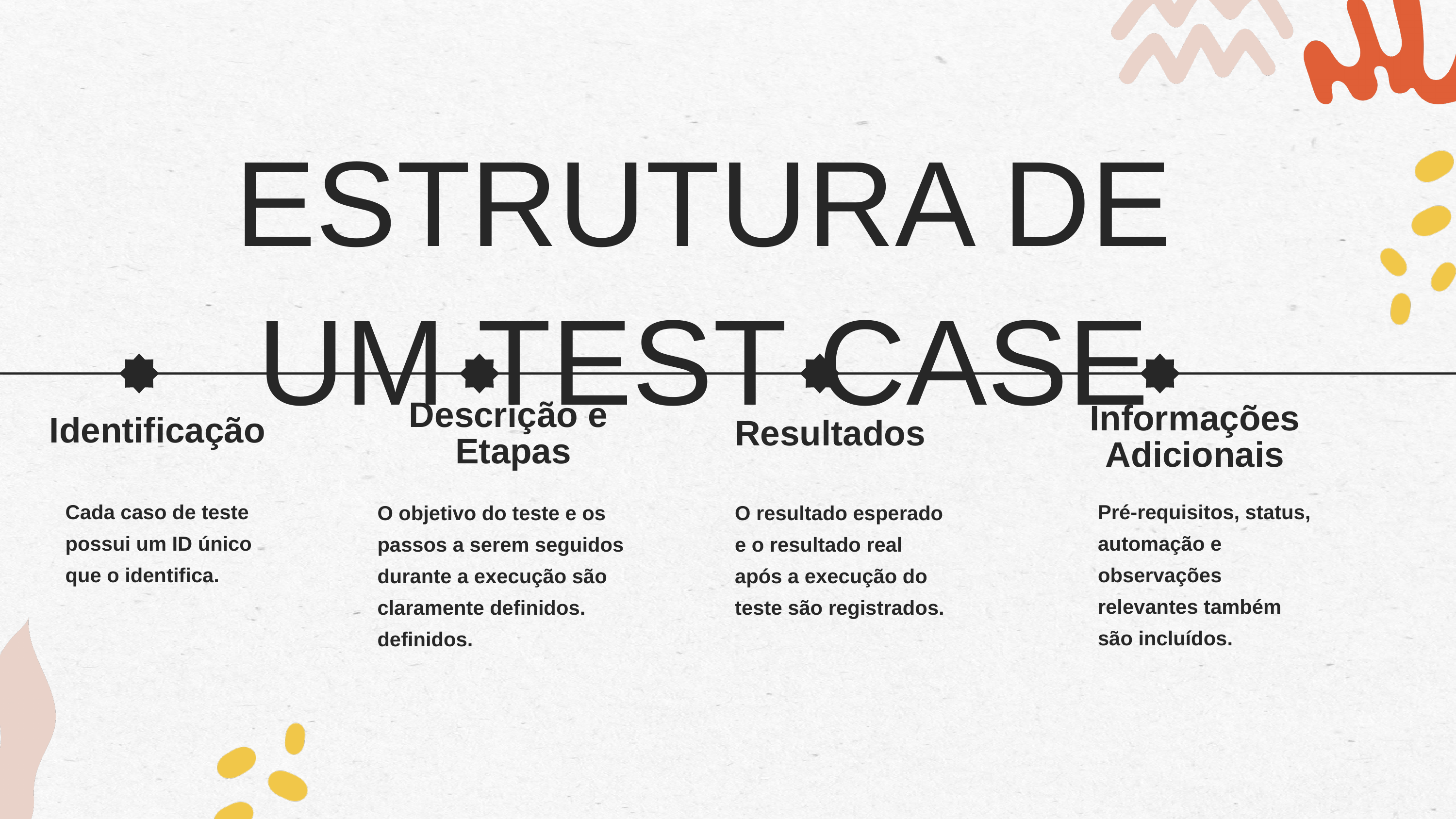

ESTRUTURA DE UM TEST CASE

Descrição e
Etapas
Informações Adicionais
Identificação
Resultados
Cada caso de teste possui um ID único que o identifica.
Pré-requisitos, status, automação e observações relevantes também são incluídos.
O objetivo do teste e os passos a serem seguidos durante a execução são claramente definidos.
definidos.
O resultado esperado e o resultado real após a execução do teste são registrados.